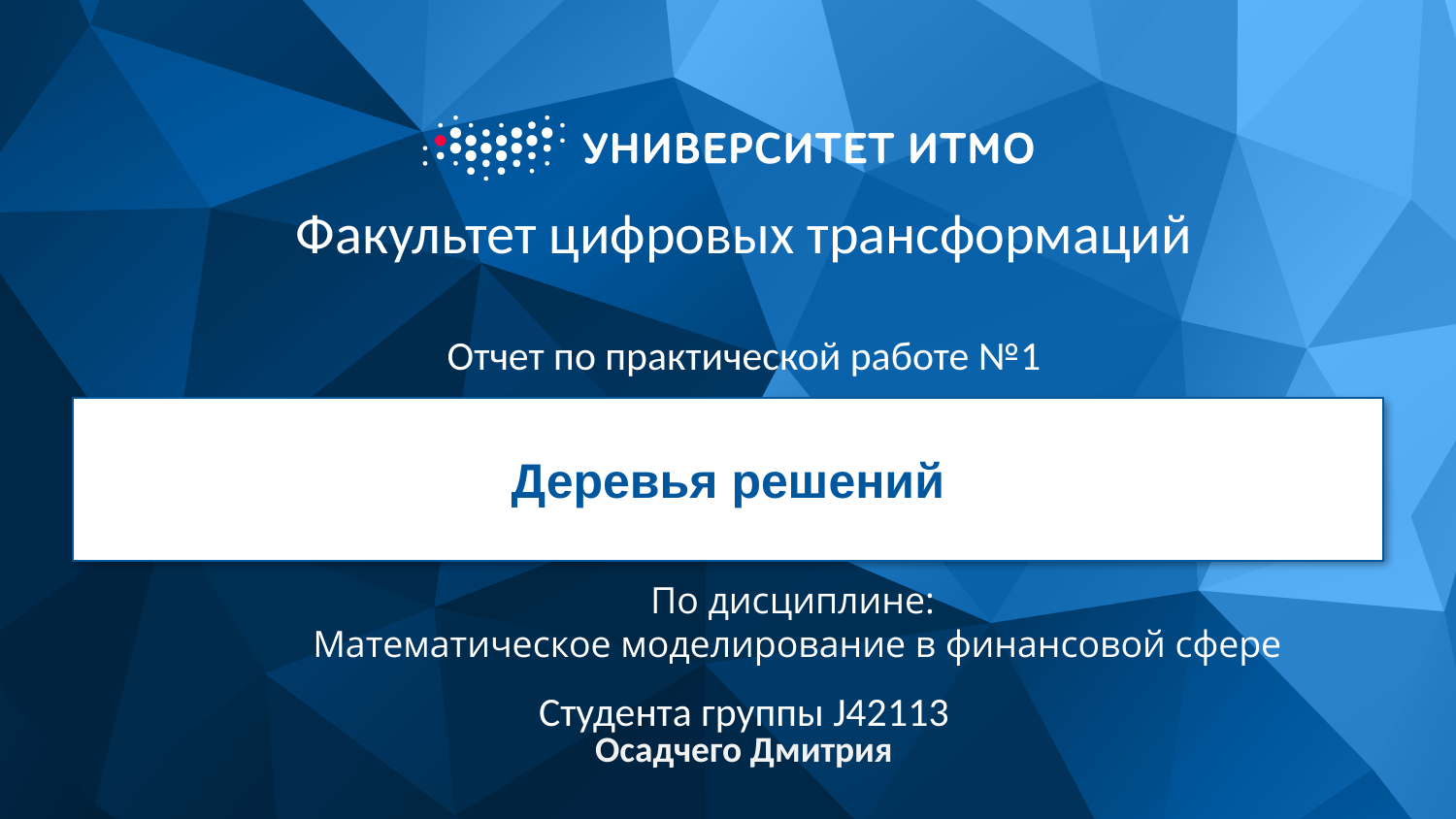

# Факультет цифровых трансформаций
Отчет по практической работе №1
Деревья решений
По дисциплине:
Математическое моделирование в финансовой сфере
Студента группы J42113
Осадчего Дмитрия